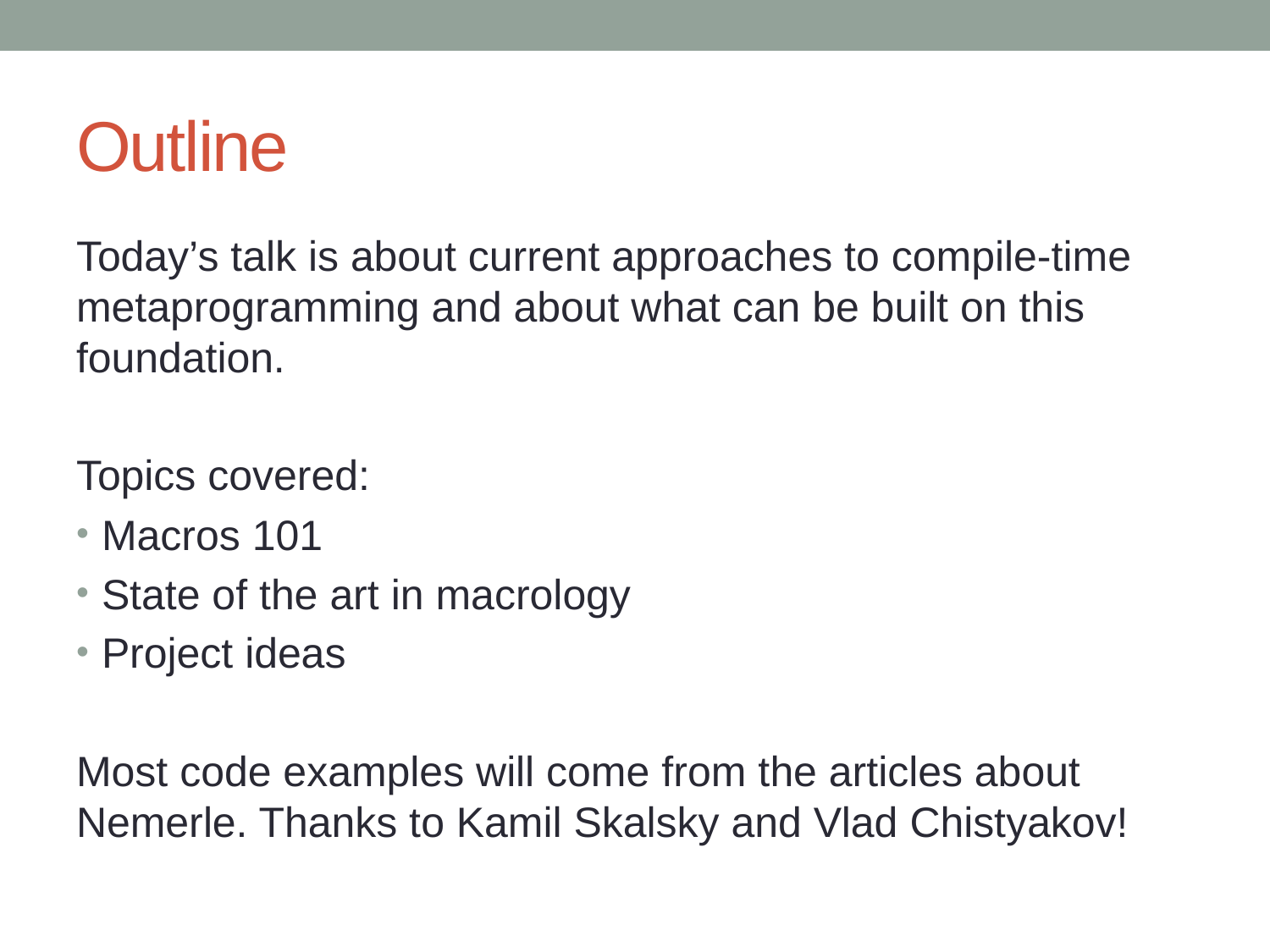

# Outline
Today’s talk is about current approaches to compile-time metaprogramming and about what can be built on this foundation.

Topics covered:
Macros 101
State of the art in macrology
Project ideas

Most code examples will come from the articles about Nemerle. Thanks to Kamil Skalsky and Vlad Chistyakov!